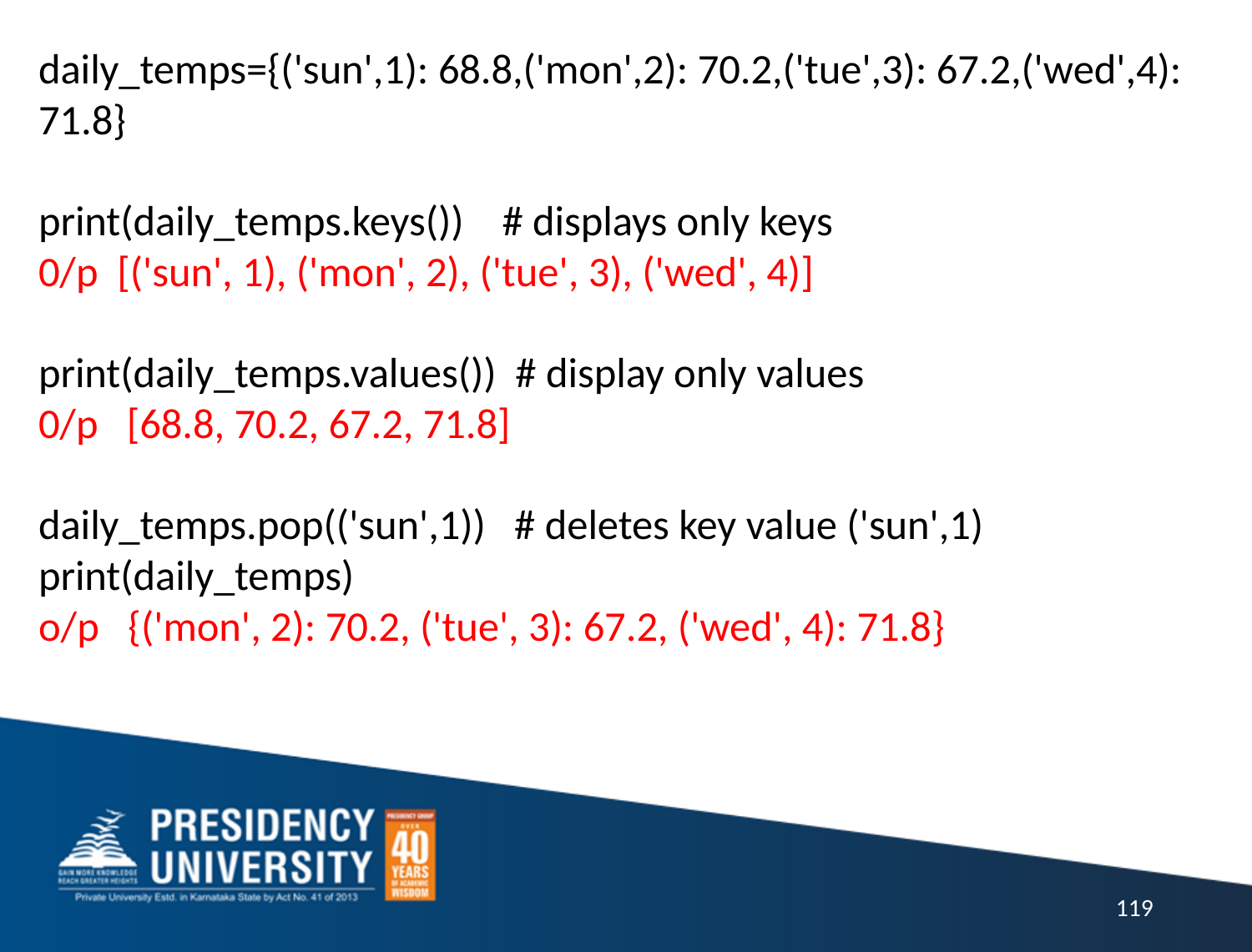

daily_temps={('sun',1): 68.8,('mon',2): 70.2,('tue',3): 67.2,('wed',4): 71.8}

print(daily_temps.keys())    # displays only keys
0/p  [('sun', 1), ('mon', 2), ('tue', 3), ('wed', 4)]

print(daily_temps.values())  # display only values
0/p   [68.8, 70.2, 67.2, 71.8]

daily_temps.pop(('sun',1))   # deletes key value ('sun',1)
print(daily_temps)
o/p   {('mon', 2): 70.2, ('tue', 3): 67.2, ('wed', 4): 71.8}
119